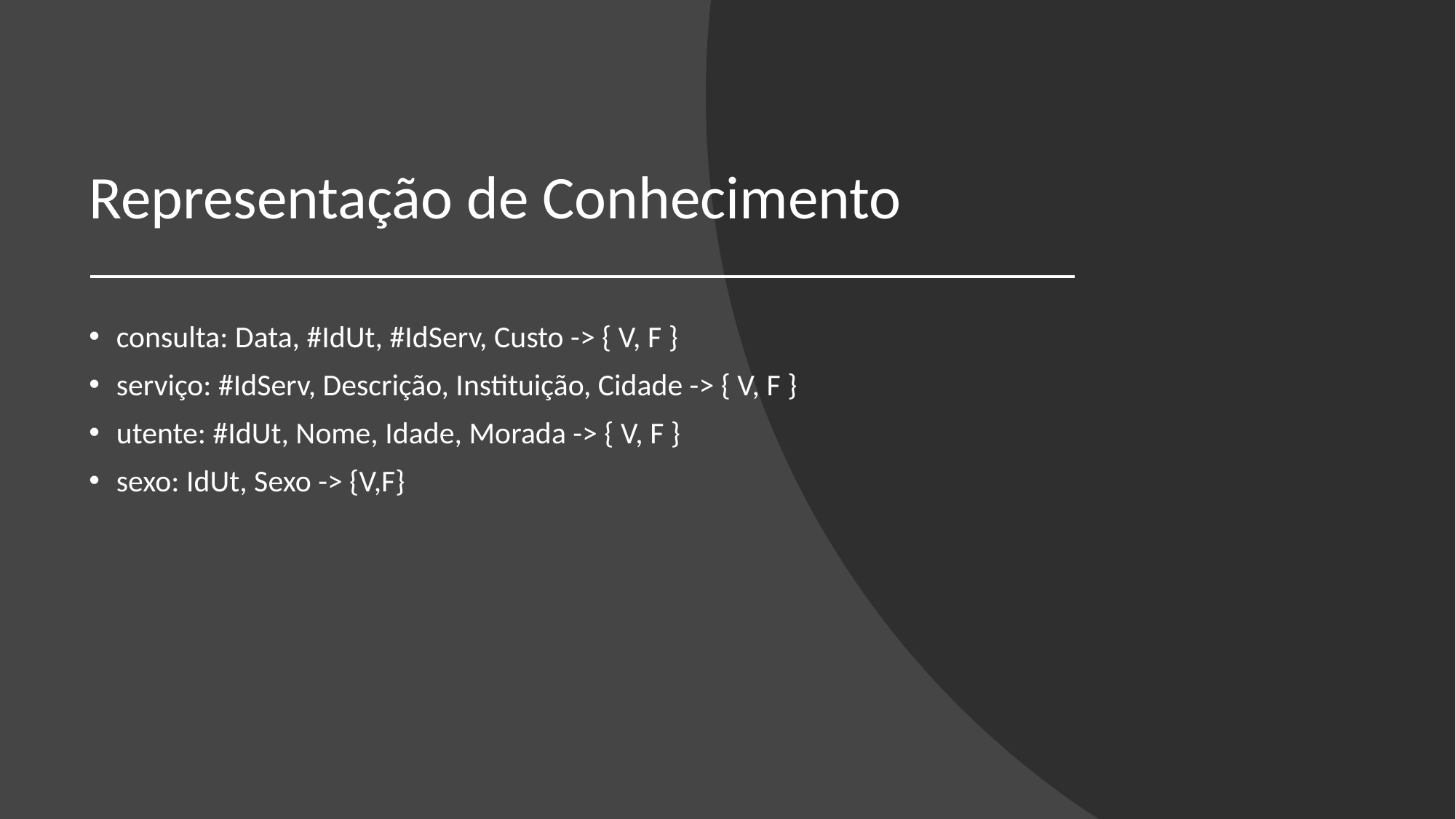

# Representação de Conhecimento
consulta: Data, #IdUt, #IdServ, Custo -> { V, F }
serviço: #IdServ, Descrição, Instituição, Cidade -> { V, F }
utente: #IdUt, Nome, Idade, Morada -> { V, F }
sexo: IdUt, Sexo -> {V,F}